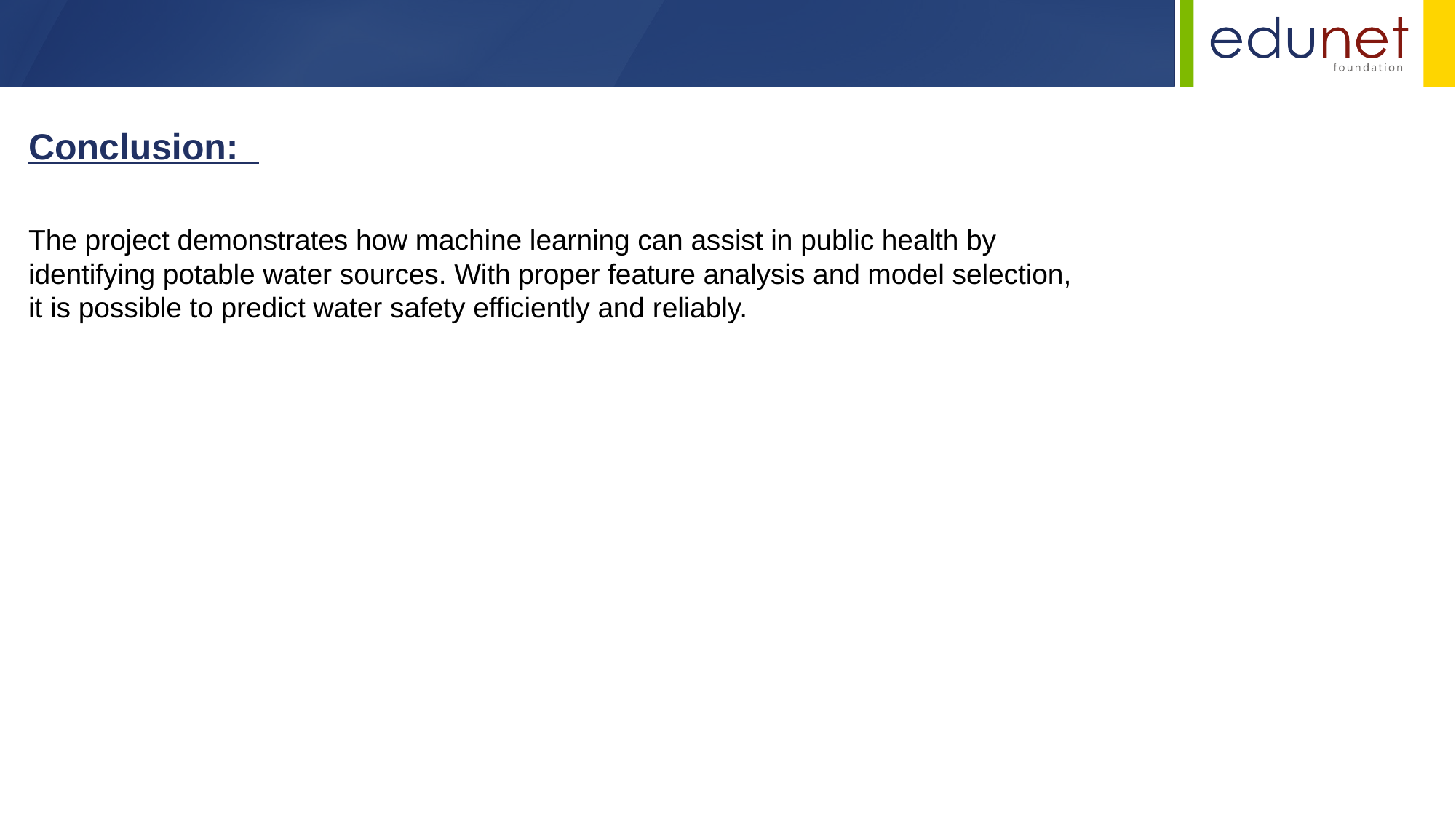

Conclusion:
The project demonstrates how machine learning can assist in public health by identifying potable water sources. With proper feature analysis and model selection, it is possible to predict water safety efficiently and reliably.